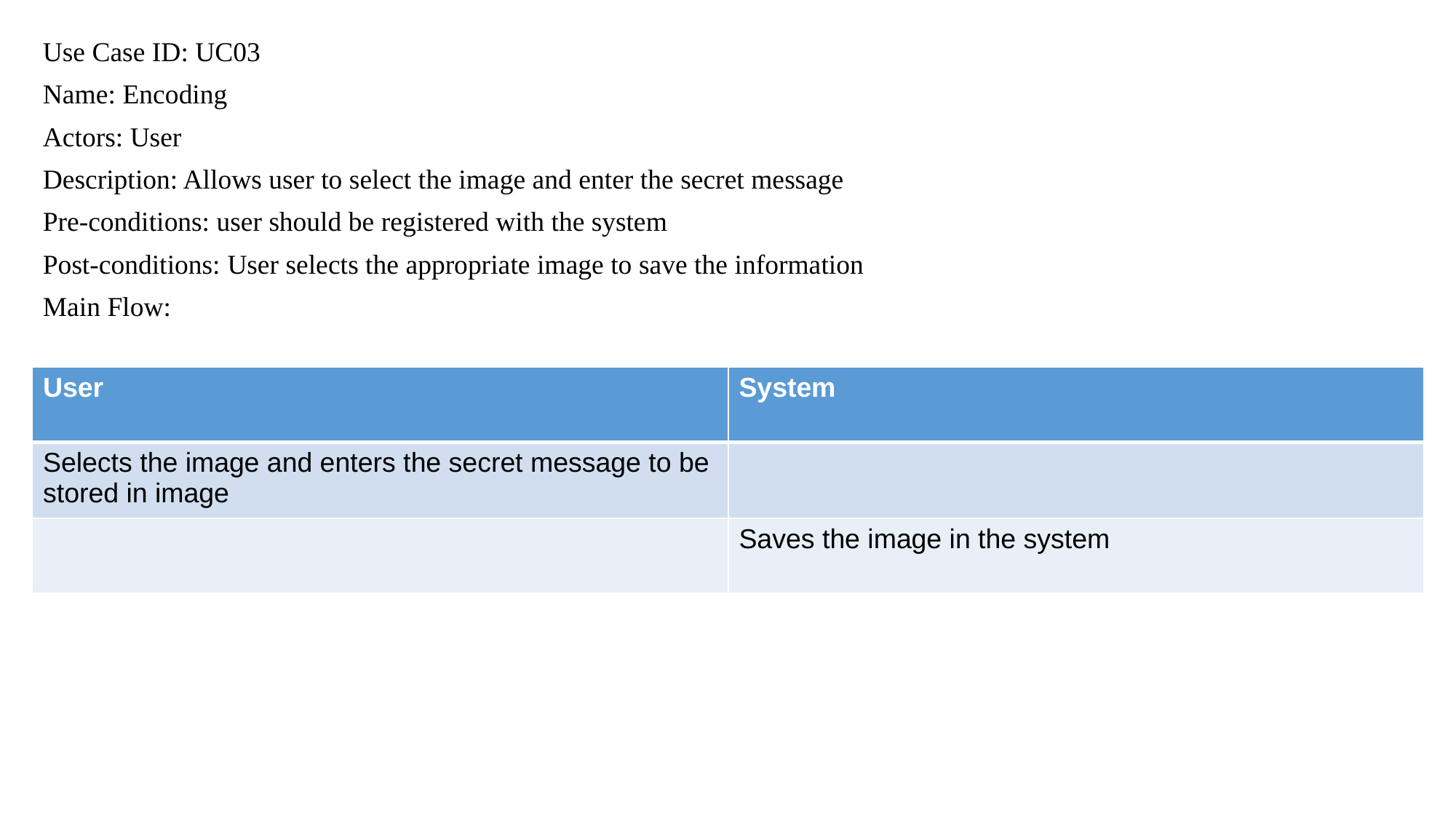

Use Case ID: UC03
Name: Encoding
Actors: User
Description: Allows user to select the image and enter the secret message
Pre-conditions: user should be registered with the system
Post-conditions: User selects the appropriate image to save the information
Main Flow:
| User | System |
| --- | --- |
| Selects the image and enters the secret message to be stored in image |  |
|  | Saves the image in the system |